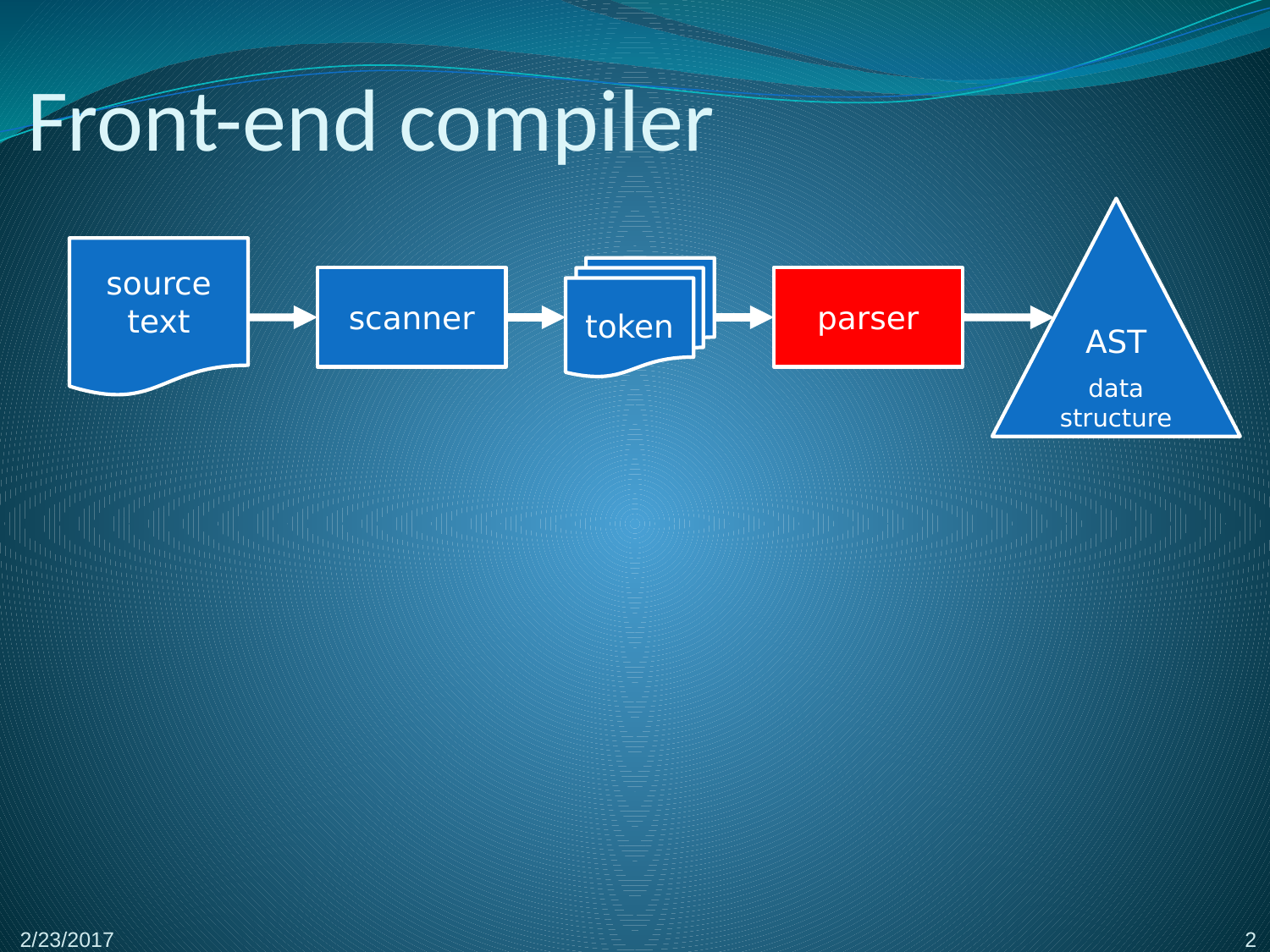

# Front-end compiler
AST
data
structure
source
text
token
scanner
parser
2
2/23/2017